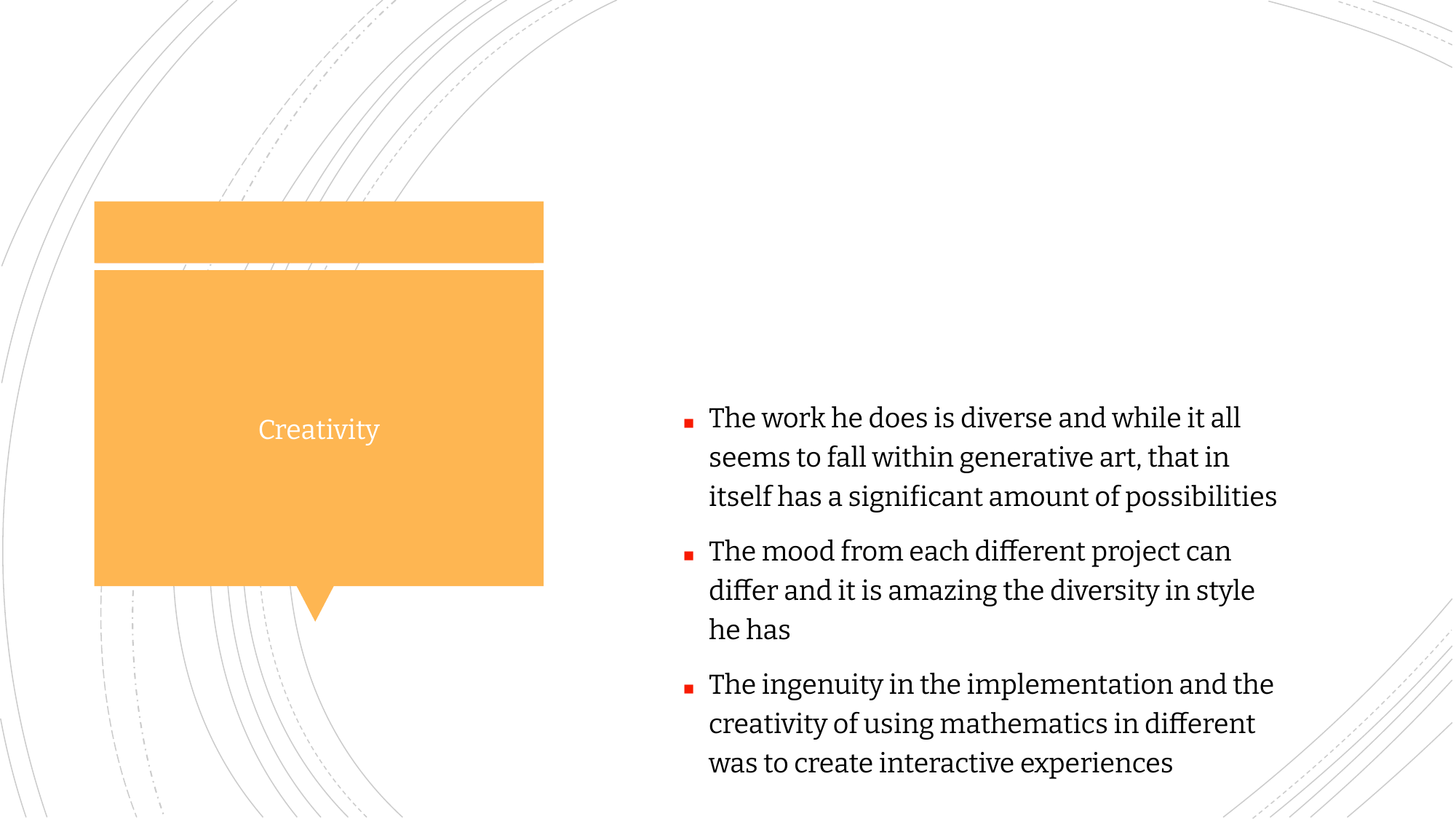

The work he does is diverse and while it all seems to fall within generative art, that in itself has a significant amount of possibilities
The mood from each different project can differ and it is amazing the diversity in style he has
The ingenuity in the implementation and the creativity of using mathematics in different was to create interactive experiences

Creativity